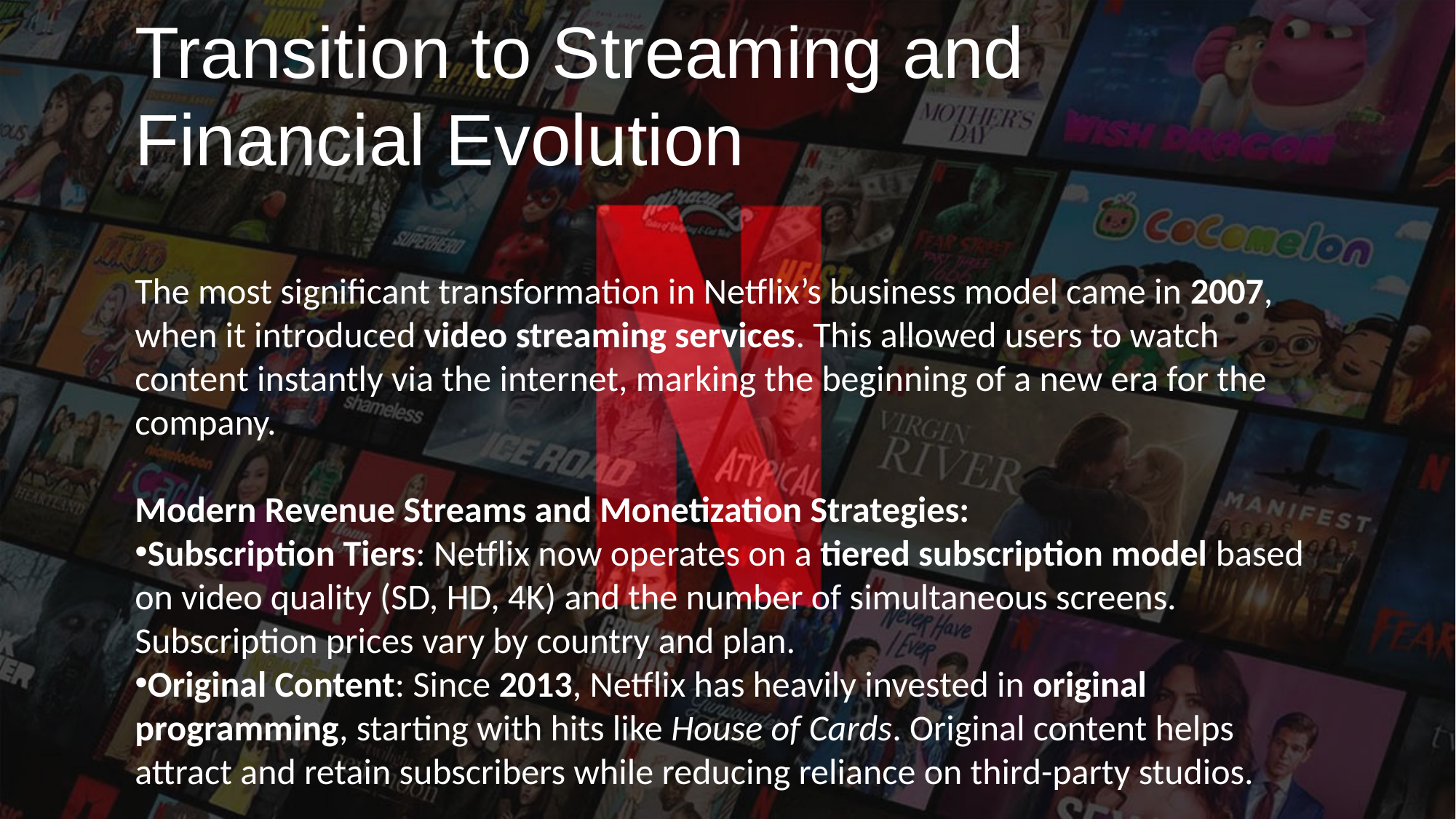

Transition to Streaming and Financial Evolution

The most significant transformation in Netflix’s business model came in 2007, when it introduced video streaming services. This allowed users to watch content instantly via the internet, marking the beginning of a new era for the company.

Modern Revenue Streams and Monetization Strategies:
Subscription Tiers: Netflix now operates on a tiered subscription model based on video quality (SD, HD, 4K) and the number of simultaneous screens. Subscription prices vary by country and plan.
Original Content: Since 2013, Netflix has heavily invested in original programming, starting with hits like House of Cards. Original content helps attract and retain subscribers while reducing reliance on third-party studios.